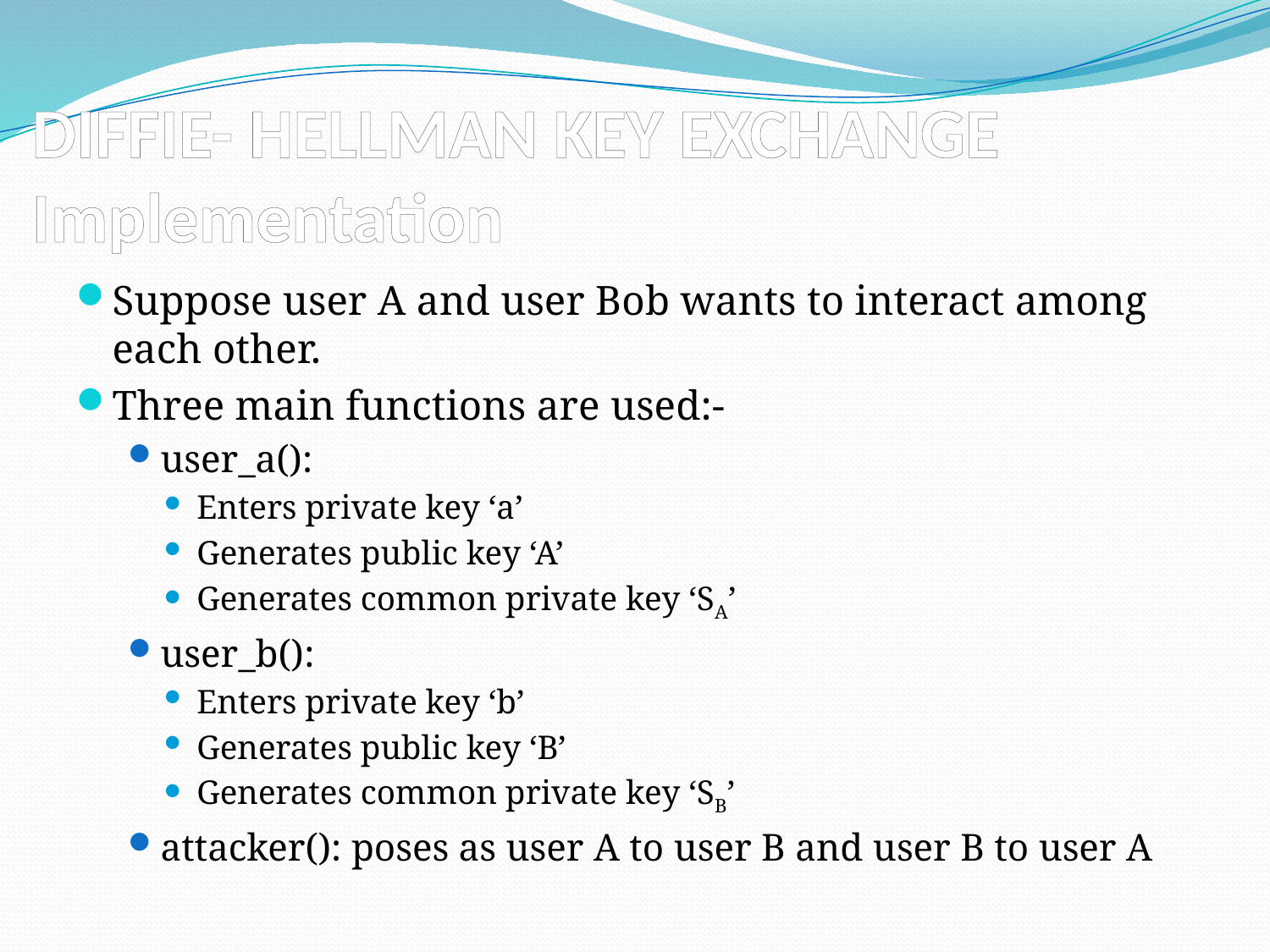

# DIFFIE- HELLMAN KEY EXCHANGE Implementation
Suppose user A and user Bob wants to interact among each other.
Three main functions are used:-
user_a():
Enters private key ‘a’
Generates public key ‘A’
Generates common private key ‘SA’
user_b():
Enters private key ‘b’
Generates public key ‘B’
Generates common private key ‘SB’
attacker(): poses as user A to user B and user B to user A